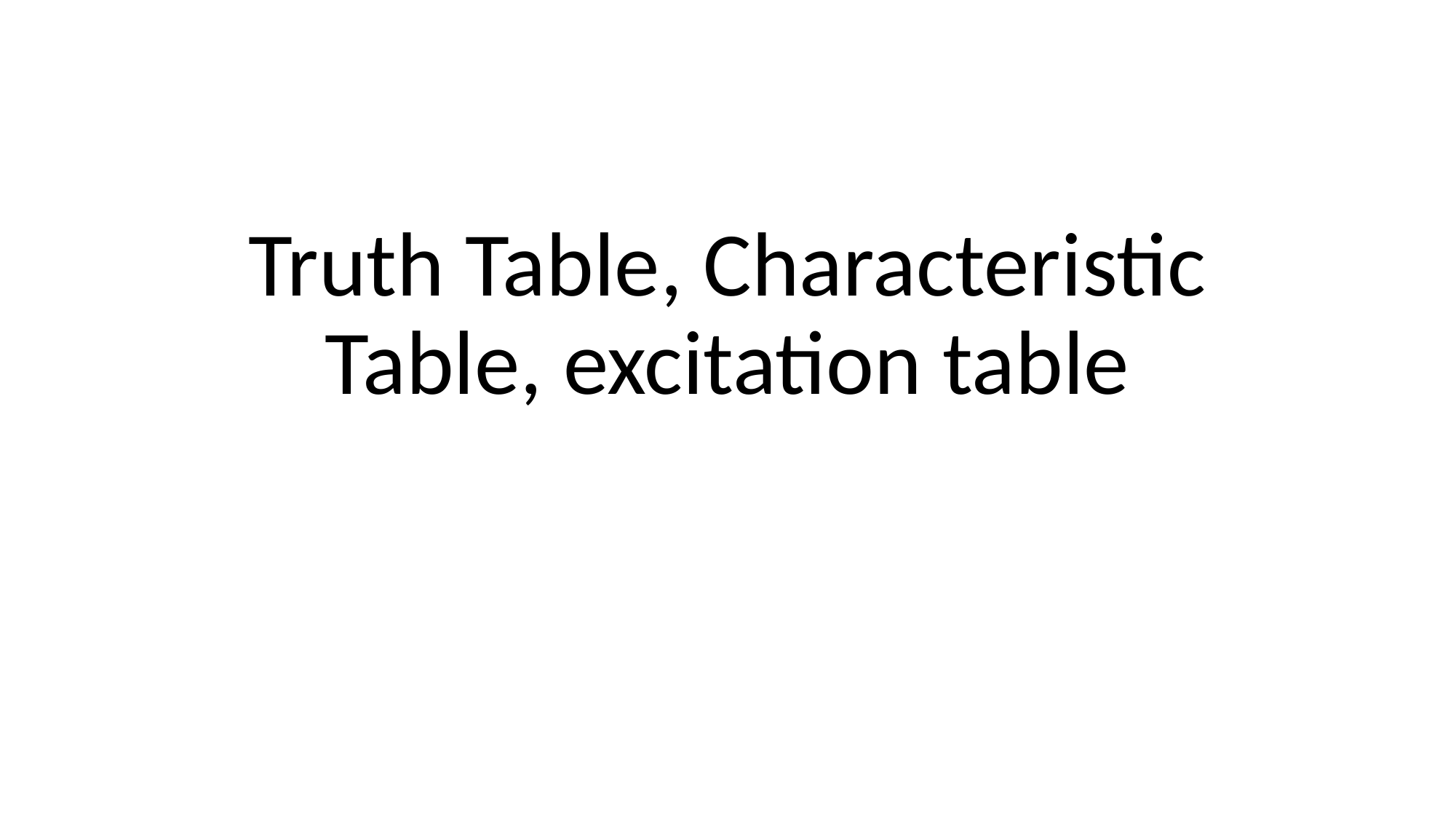

# Truth Table, Characteristic Table, excitation table